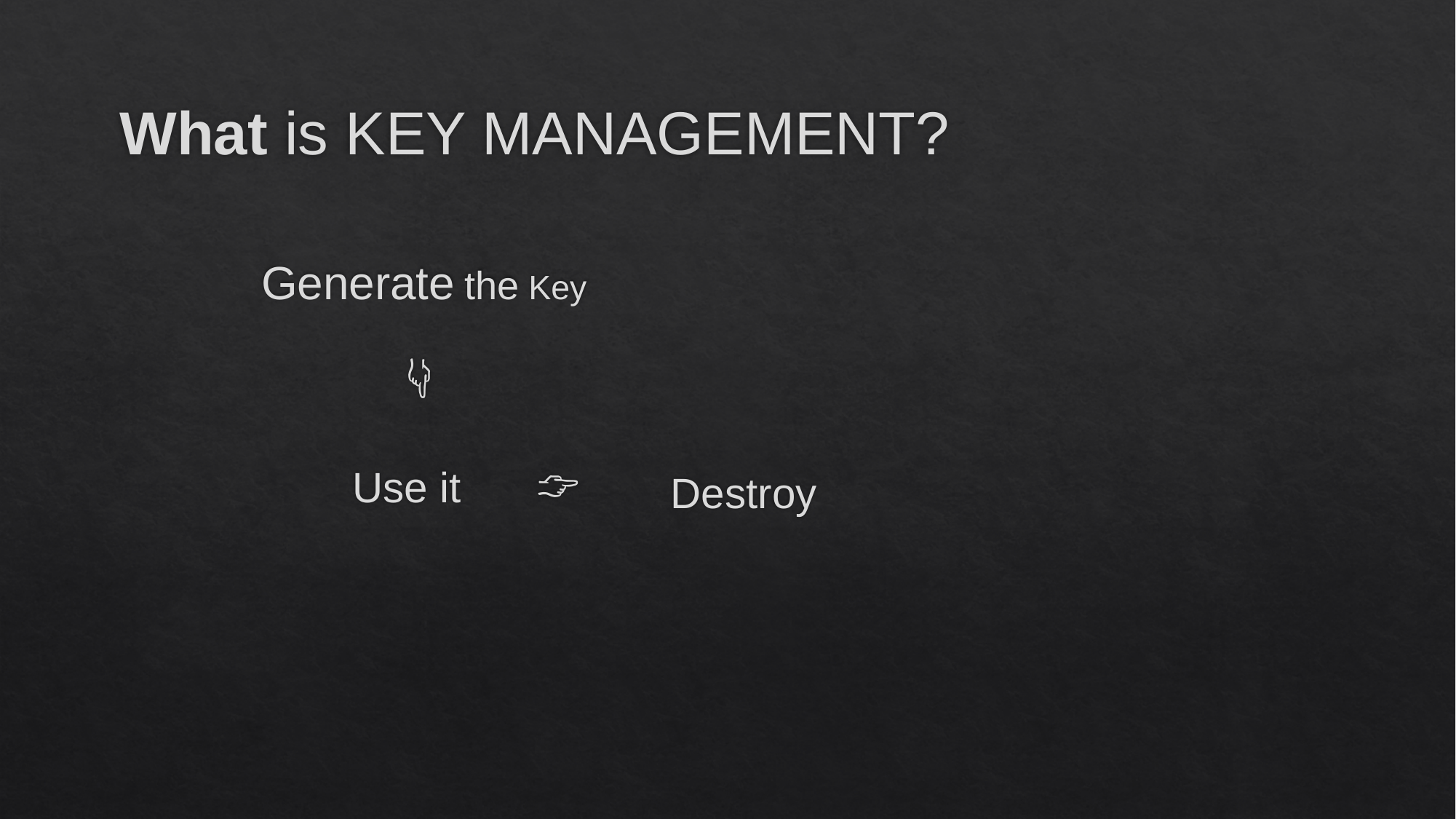

# What is KEY MANAGEMENT?
Generate the Key
👉
👉
Use it
Destroy